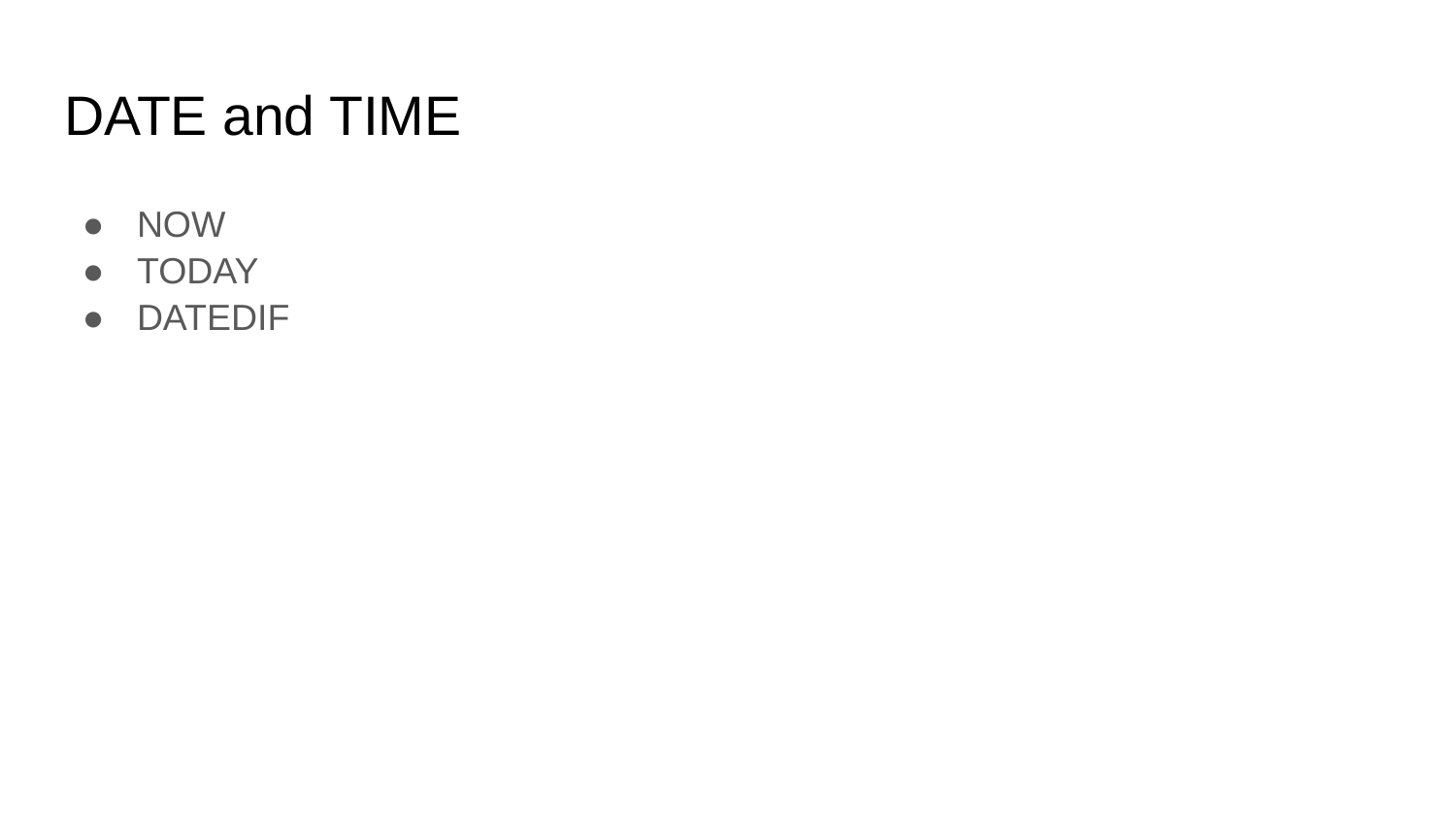

# DATE and TIME
NOW
TODAY
DATEDIF